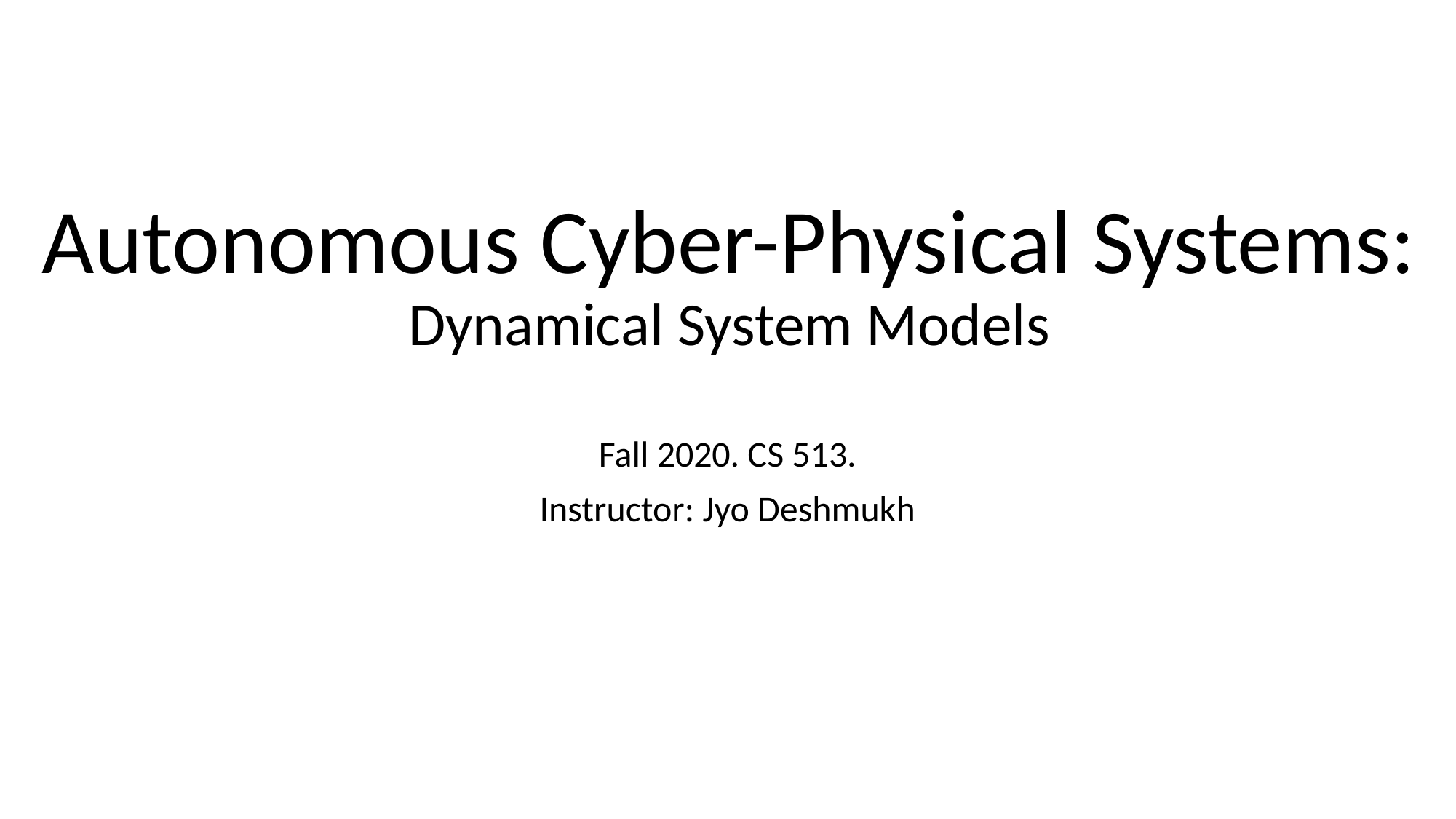

# Autonomous Cyber-Physical Systems: Dynamical System Models
Fall 2020. CS 513.
Instructor: Jyo Deshmukh